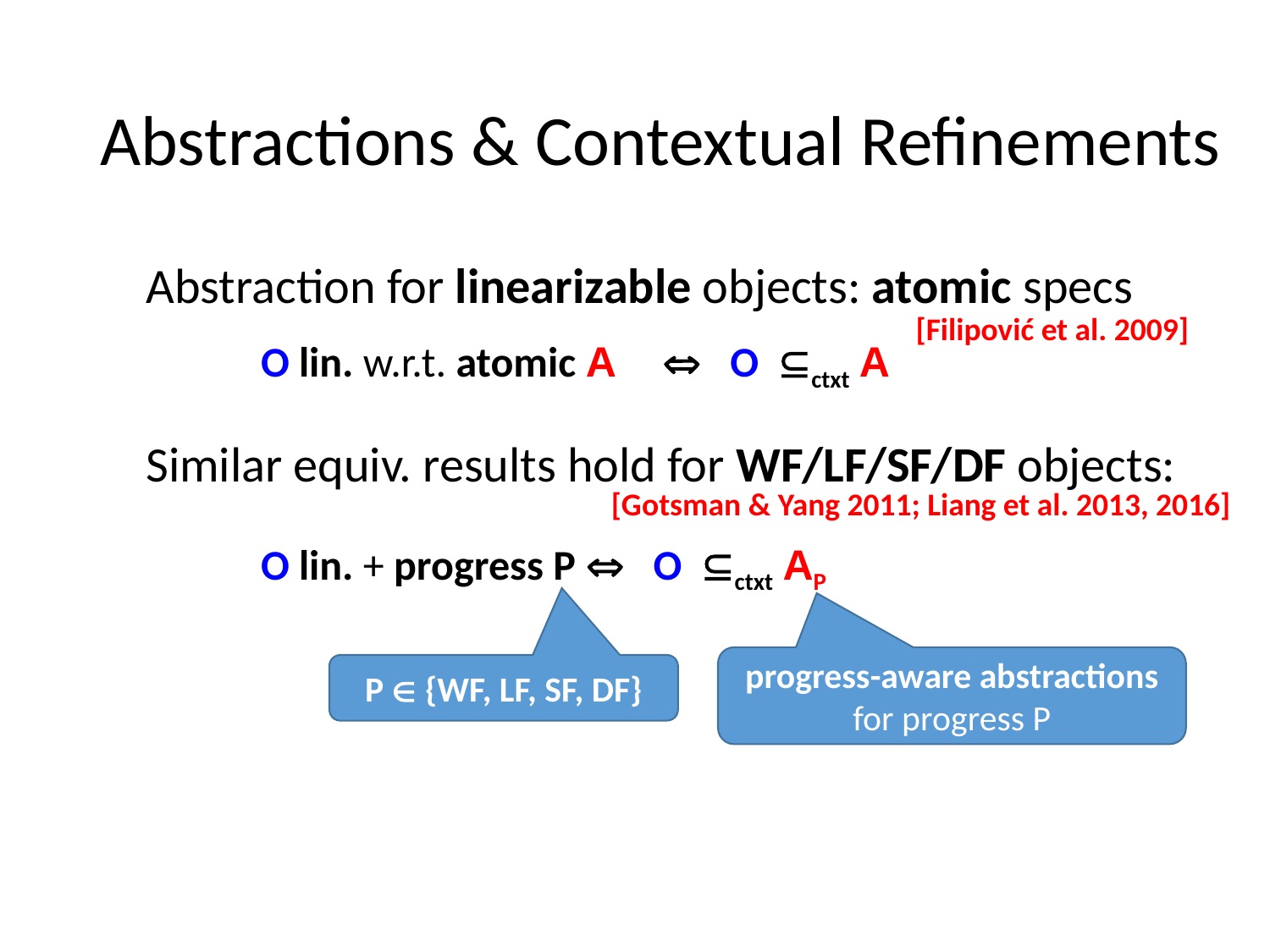

# Abstractions & Contextual Refinements
Abstraction for linearizable objects: atomic specs
[Filipović et al. 2009]
O lin. w.r.t. atomic A    ⇔   O  ⊆ctxt A
Similar equiv. results hold for WF/LF/SF/DF objects:
[Gotsman & Yang 2011; Liang et al. 2013, 2016]
O lin. + progress P ⇔   O  ⊆ctxt AP
progress-aware abstractions for progress P
P ∈ {WF, LF, SF, DF}